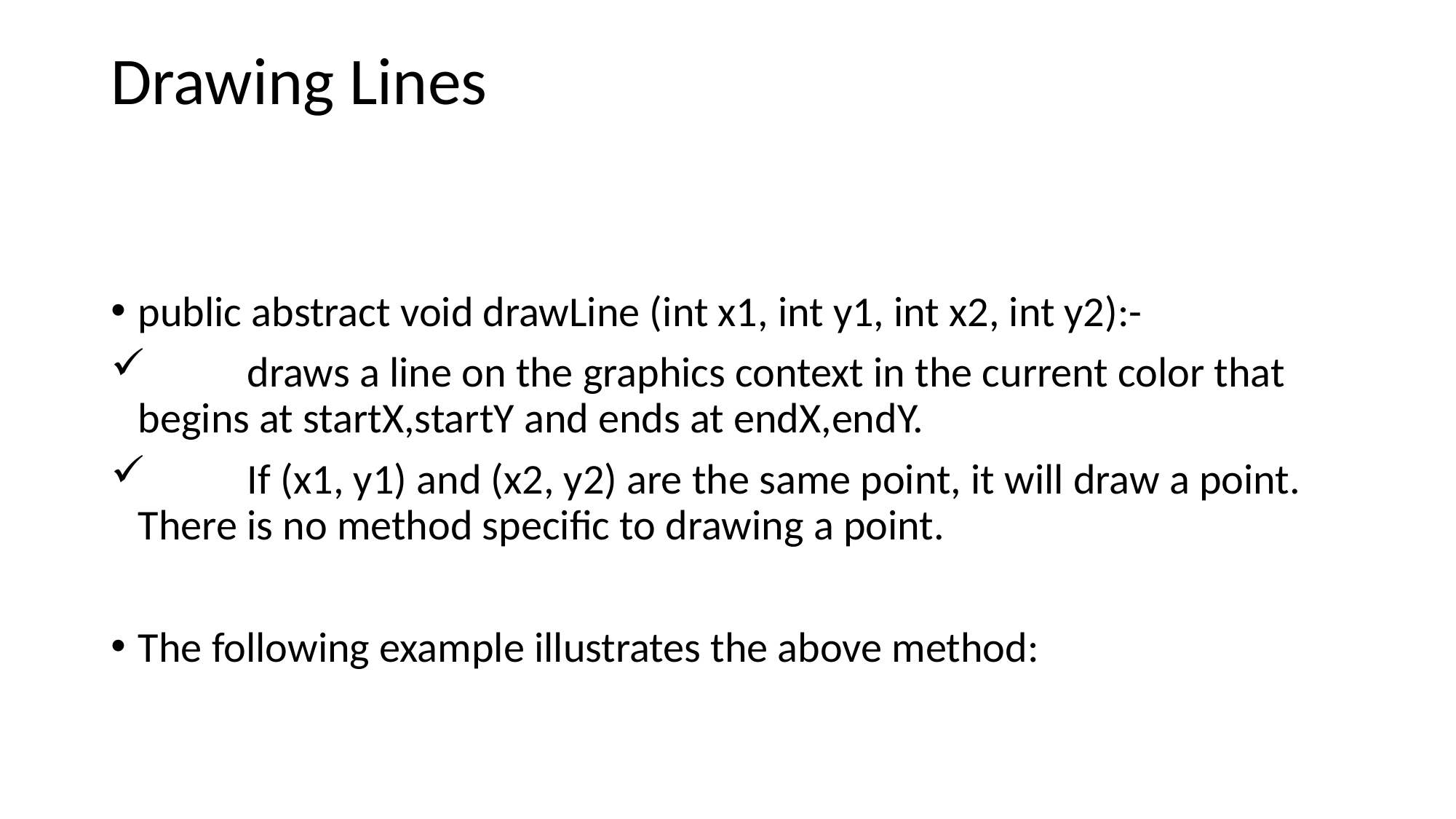

# Drawing Lines

public abstract void drawLine (int x1, int y1, int x2, int y2):-
	draws a line on the graphics context in the current color that begins at startX,startY and ends at endX,endY.
	If (x1, y1) and (x2, y2) are the same point, it will draw a point. There is no method specific to drawing a point.

The following example illustrates the above method: